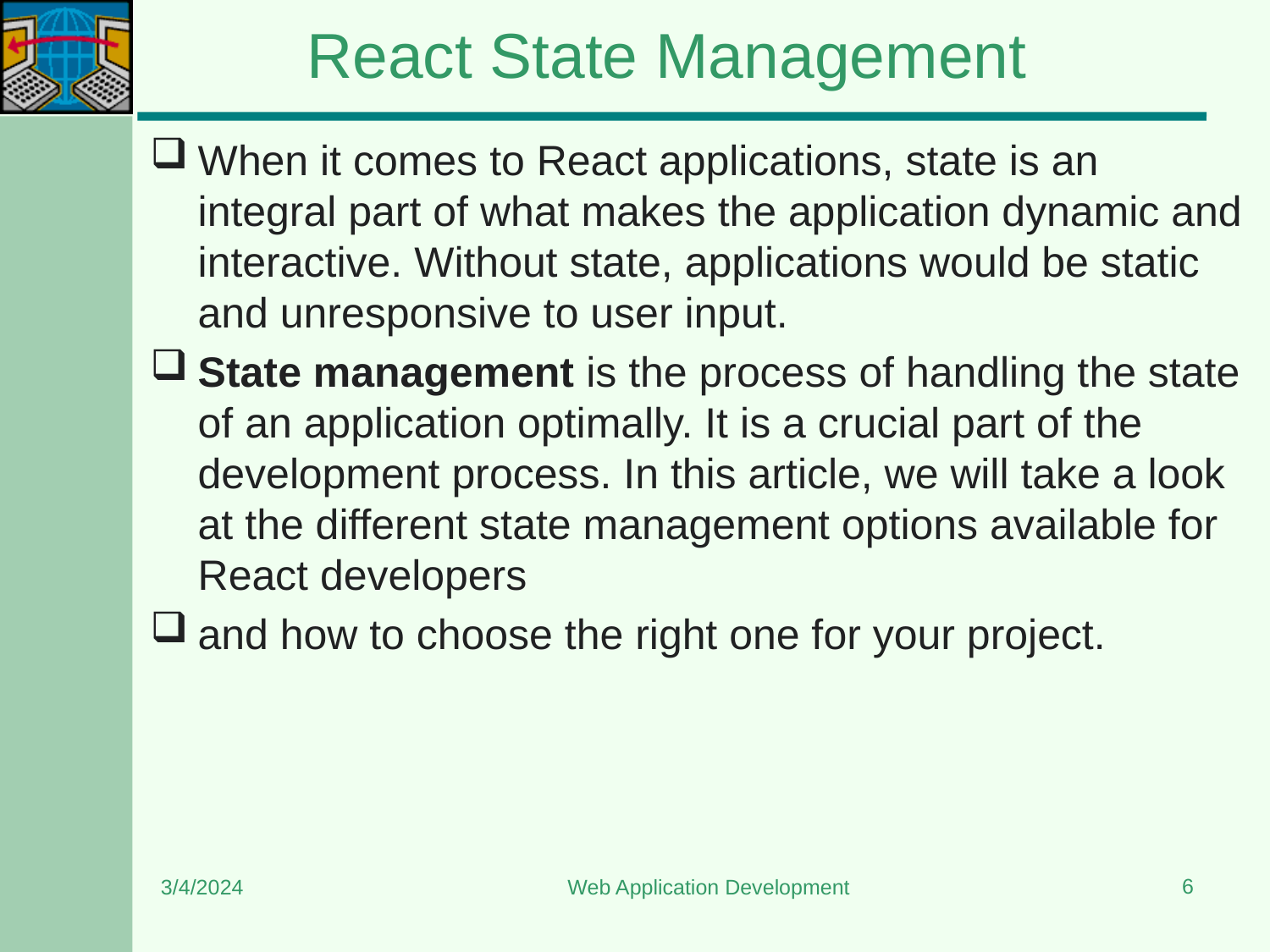

# React State Management
When it comes to React applications, state is an integral part of what makes the application dynamic and interactive. Without state, applications would be static and unresponsive to user input.
State management is the process of handling the state of an application optimally. It is a crucial part of the development process. In this article, we will take a look at the different state management options available for React developers
and how to choose the right one for your project.

6
3/4/2024
Web Application Development